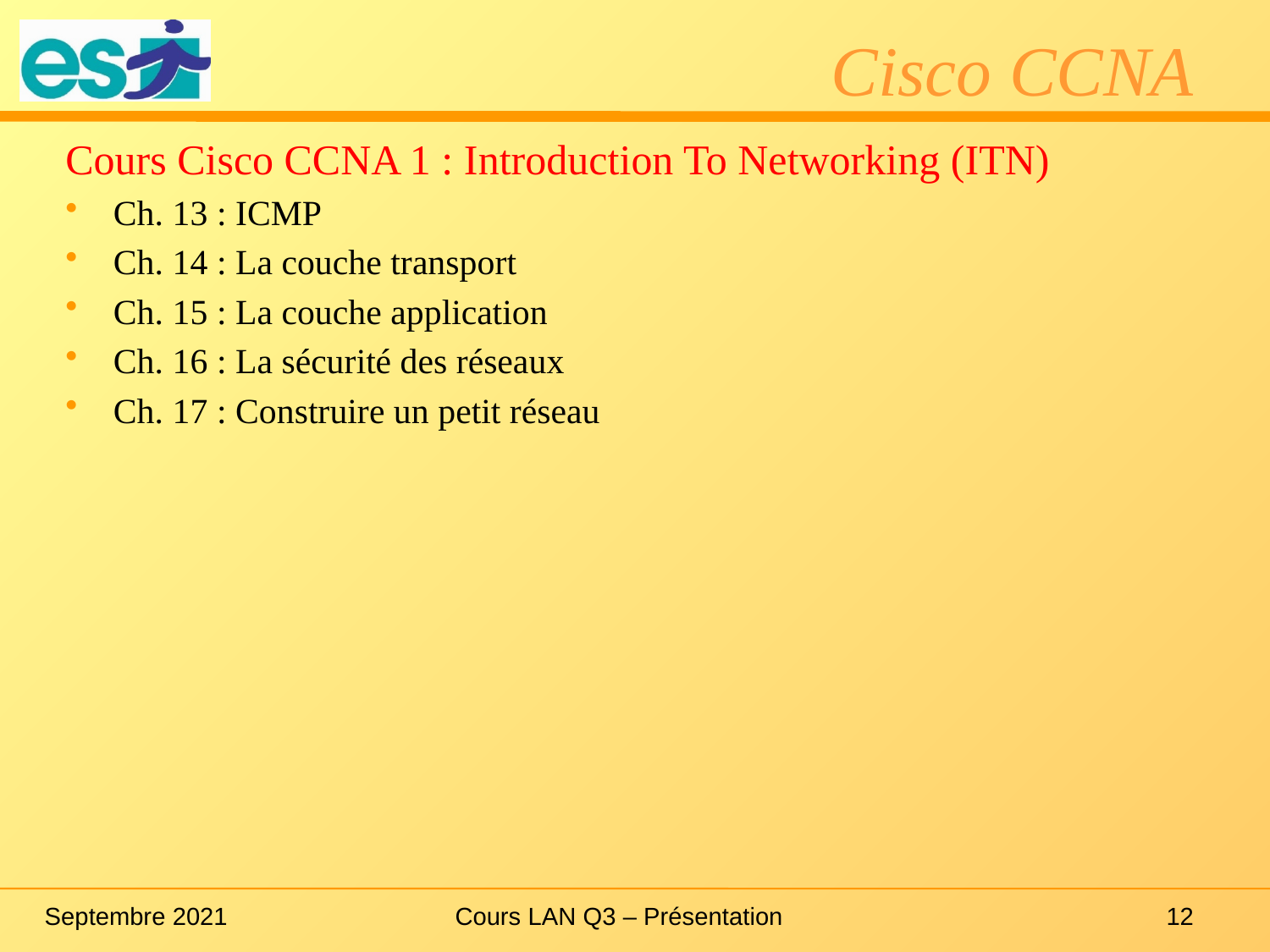

# Cisco CCNA
Cours Cisco CCNA 1 : Introduction To Networking (ITN)
Ch. 13 : ICMP
Ch. 14 : La couche transport
Ch. 15 : La couche application
Ch. 16 : La sécurité des réseaux
Ch. 17 : Construire un petit réseau

Septembre 2021
Cours LAN Q3 – Présentation
12